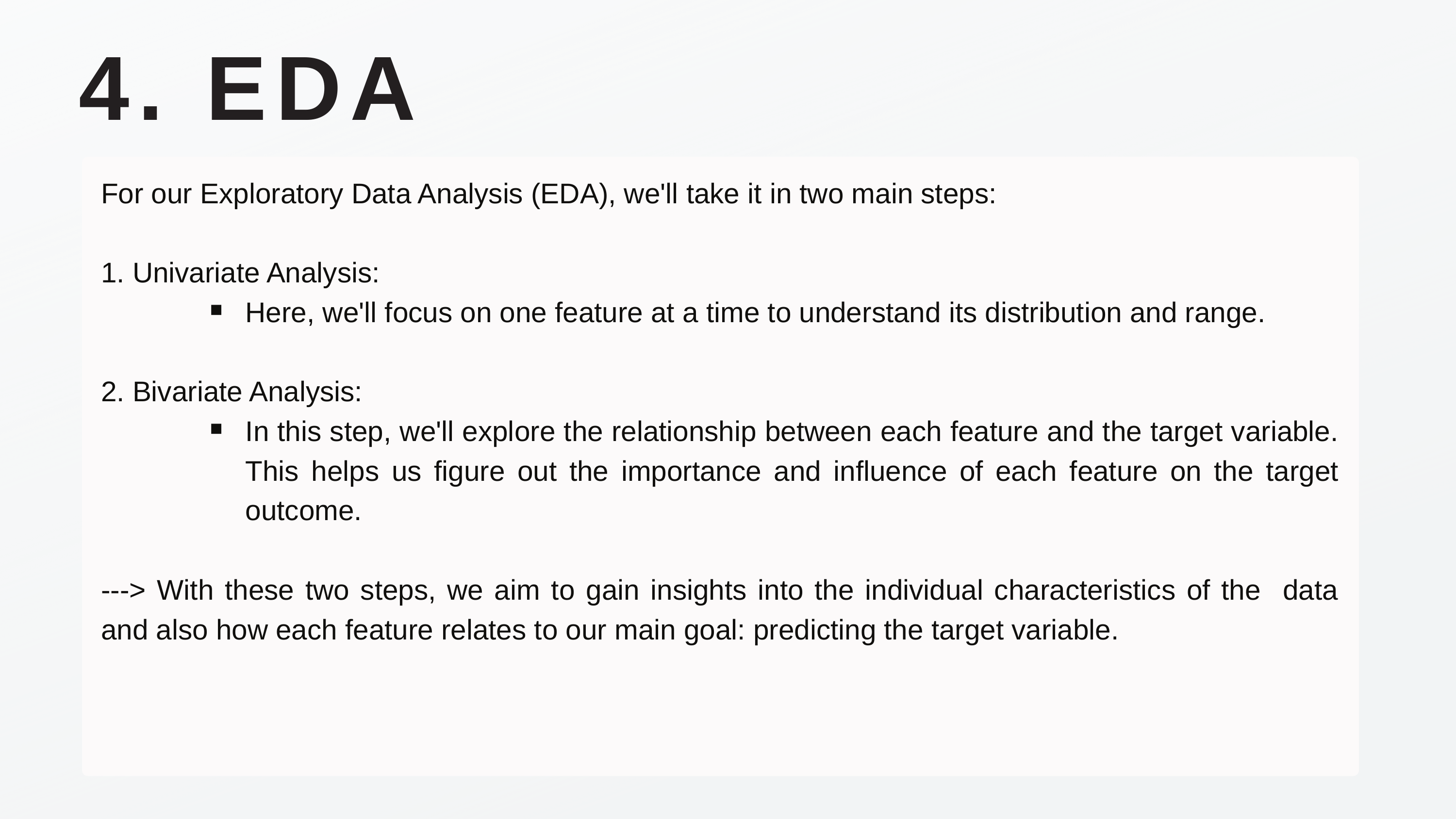

4. EDA

For our Exploratory Data Analysis (EDA), we'll take it in two main steps:

1. Univariate Analysis:
Here, we'll focus on one feature at a time to understand its distribution and range.

2. Bivariate Analysis:
In this step, we'll explore the relationship between each feature and the target variable. This helps us figure out the importance and influence of each feature on the target outcome.

---> With these two steps, we aim to gain insights into the individual characteristics of the  data and also how each feature relates to our main goal: predicting the target variable.